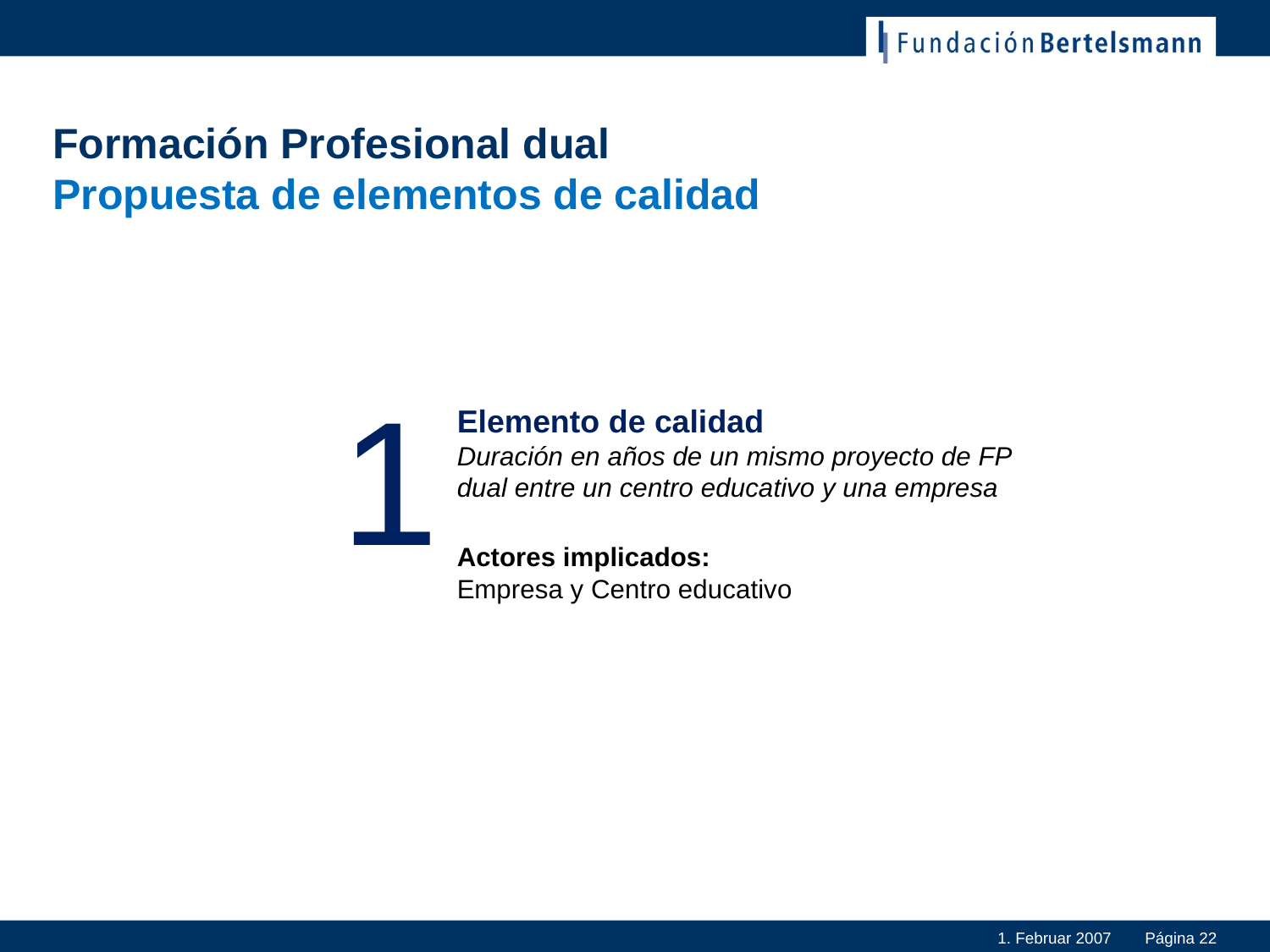

# Formación Profesional dual Propuesta de elementos de calidad
1
Elemento de calidad
Duración en años de un mismo proyecto de FP dual entre un centro educativo y una empresa

Actores implicados:
Empresa y Centro educativo
1. Februar 2007
Página 22